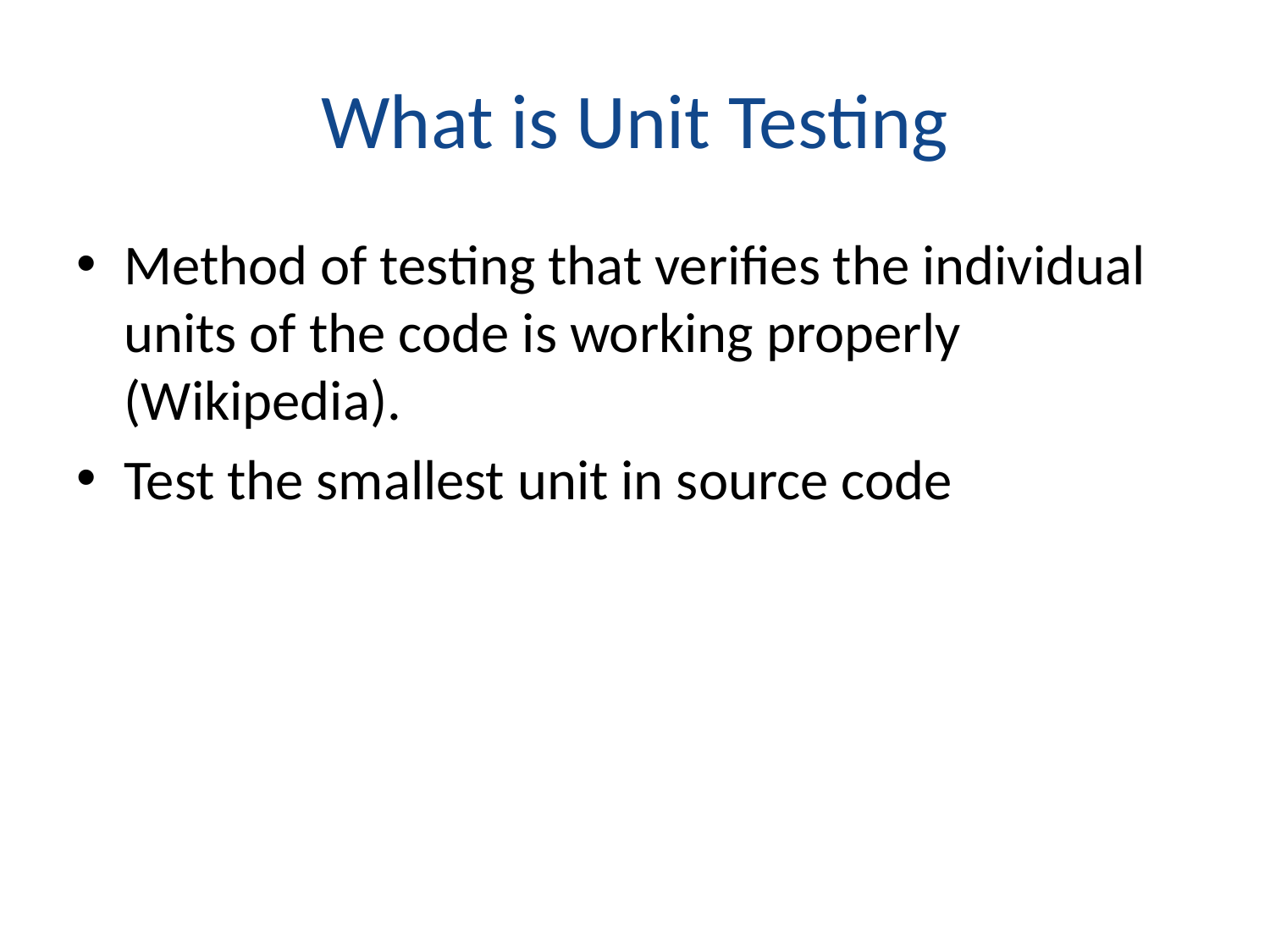

# What is Unit Testing
Method of testing that verifies the individual units of the code is working properly (Wikipedia).
Test the smallest unit in source code